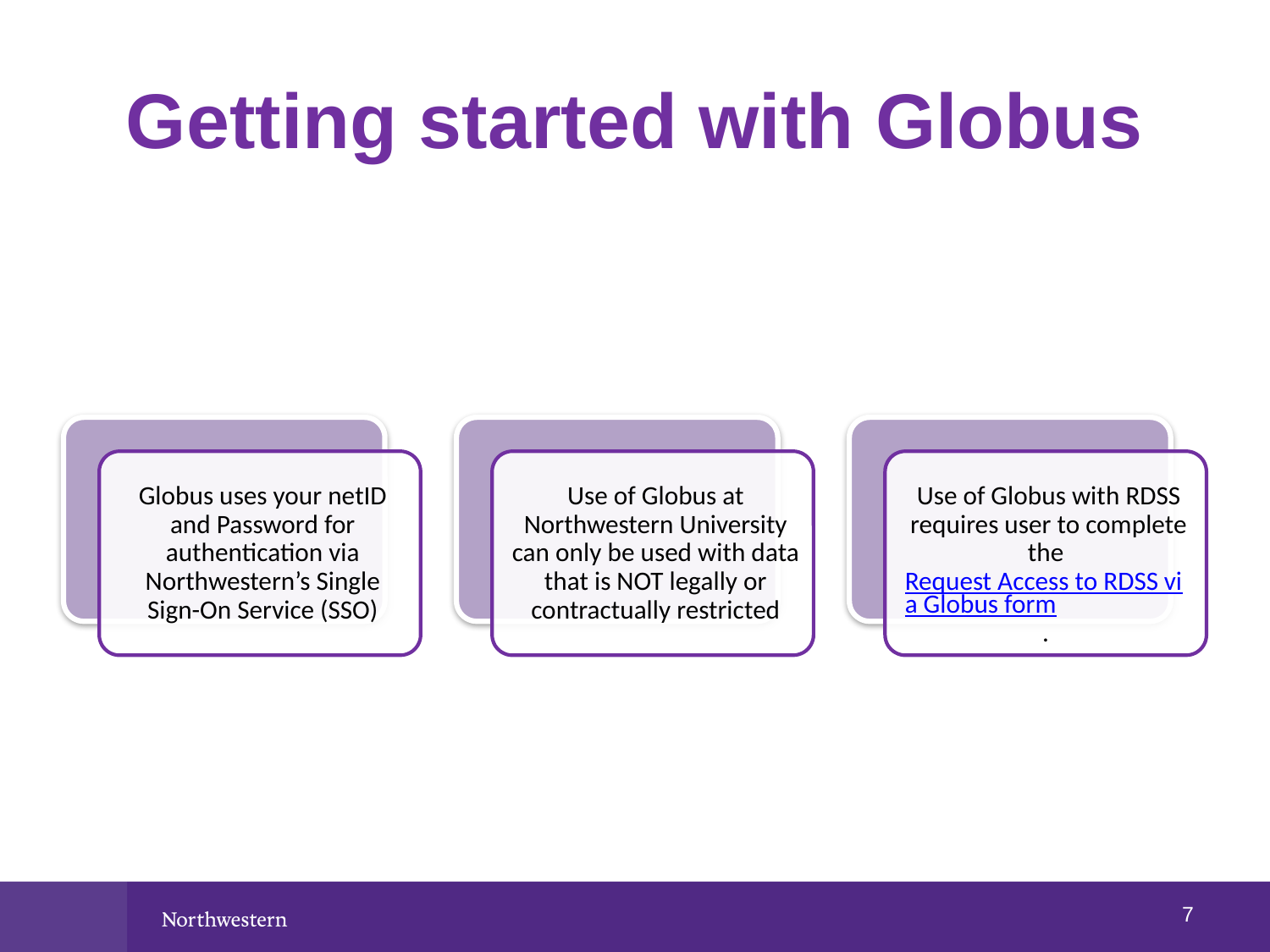

# Getting started with Globus
Globus uses your netID and Password for authentication via Northwestern’s Single Sign-On Service (SSO)
Use of Globus at Northwestern University can only be used with data that is NOT legally or contractually restricted
Use of Globus with RDSS requires user to complete the Request Access to RDSS via Globus form.
7